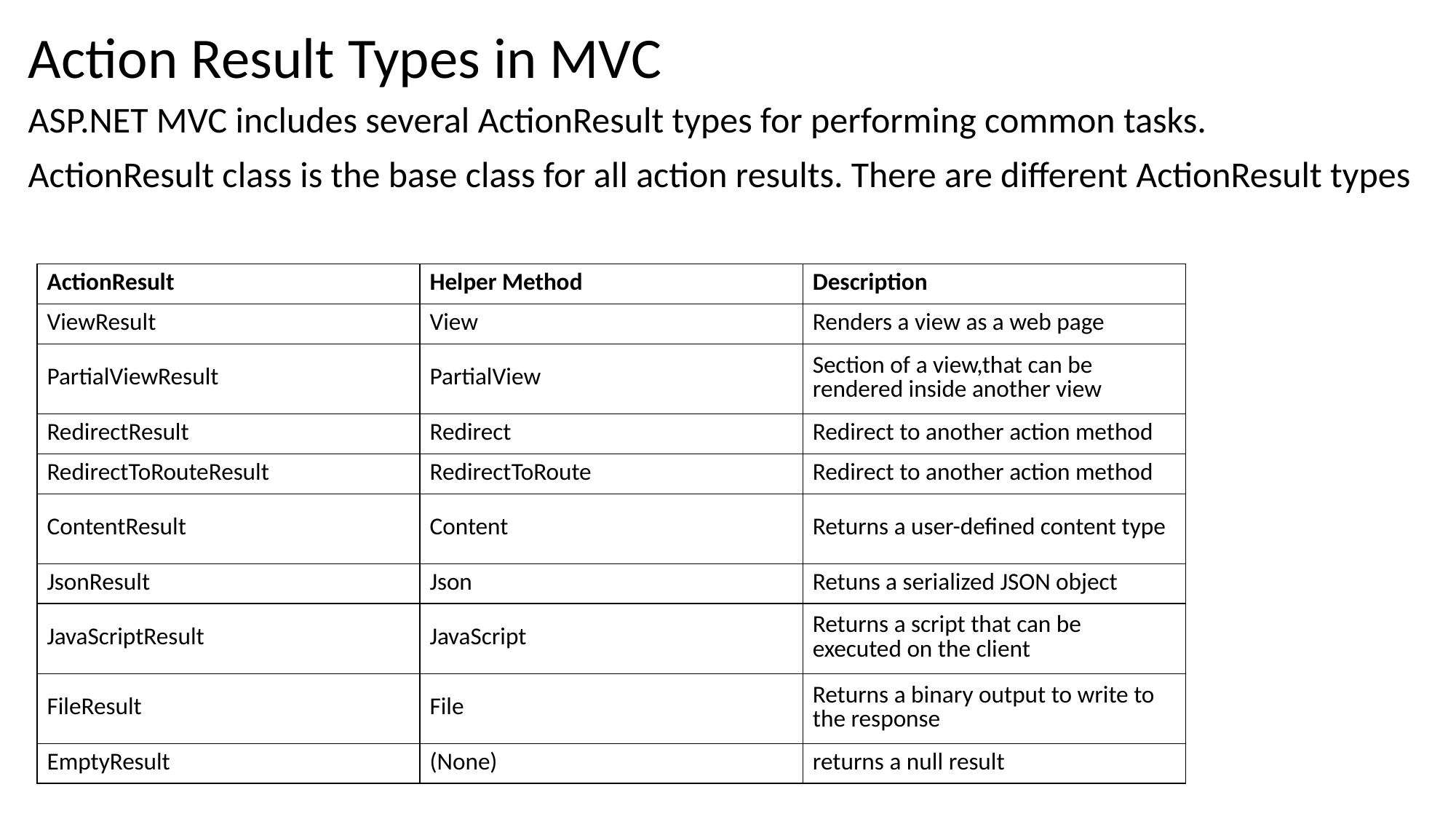

# Action Result Types in MVC
ASP.NET MVC includes several ActionResult types for performing common tasks.
ActionResult class is the base class for all action results. There are different ActionResult types
| ActionResult | Helper Method | Description |
| --- | --- | --- |
| ViewResult | View | Renders a view as a web page |
| PartialViewResult | PartialView | Section of a view,that can be rendered inside another view |
| RedirectResult | Redirect | Redirect to another action method |
| RedirectToRouteResult | RedirectToRoute | Redirect to another action method |
| ContentResult | Content | Returns a user-defined content type |
| JsonResult | Json | Retuns a serialized JSON object |
| JavaScriptResult | JavaScript | Returns a script that can be executed on the client |
| FileResult | File | Returns a binary output to write to the response |
| EmptyResult | (None) | returns a null result |